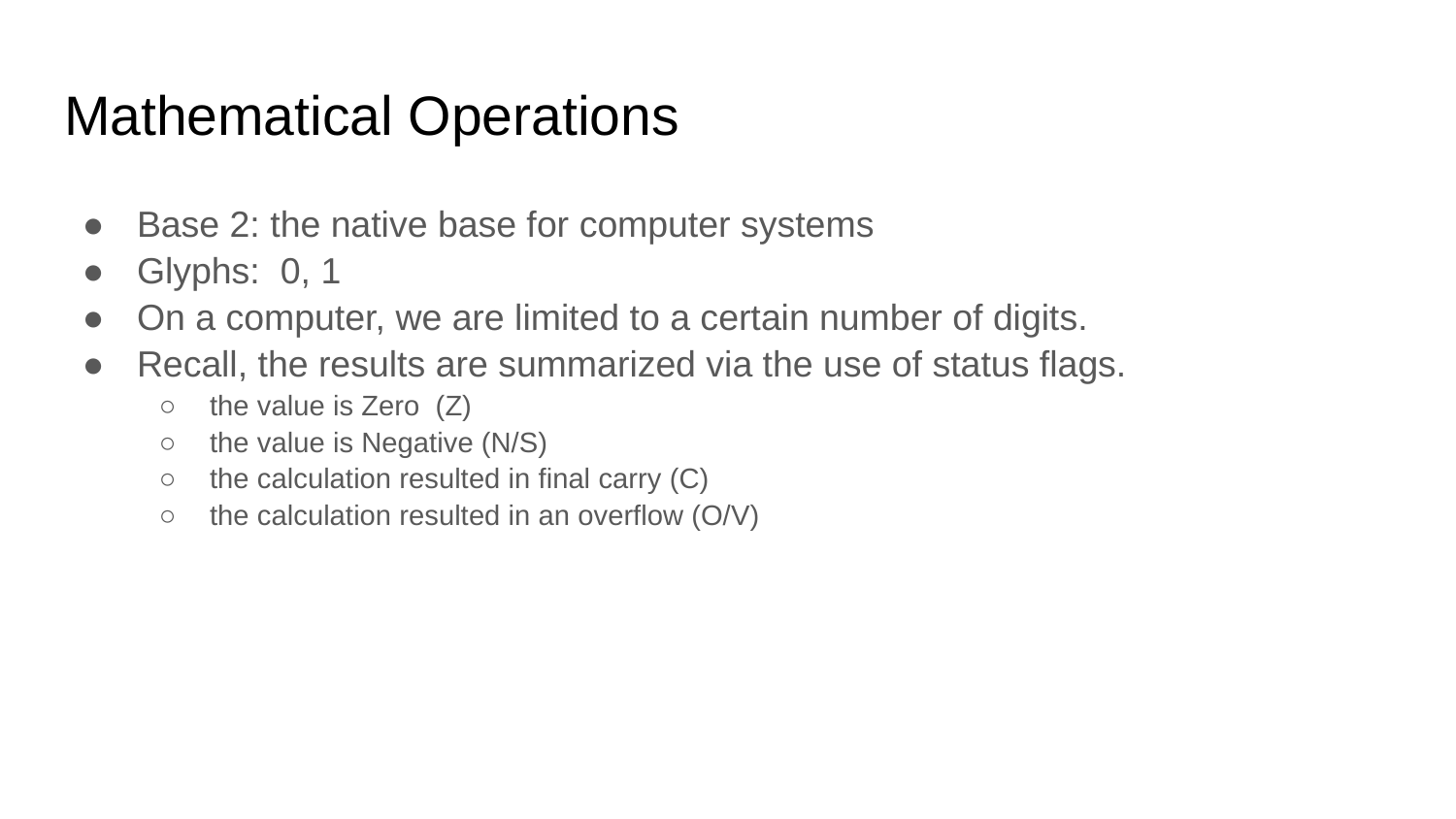

# Mathematical Operations
Base 2: the native base for computer systems
Glyphs:  0, 1
On a computer, we are limited to a certain number of digits.
Recall, the results are summarized via the use of status flags.
the value is Zero  (Z)
the value is Negative (N/S)
the calculation resulted in final carry (C)
the calculation resulted in an overflow (O/V)